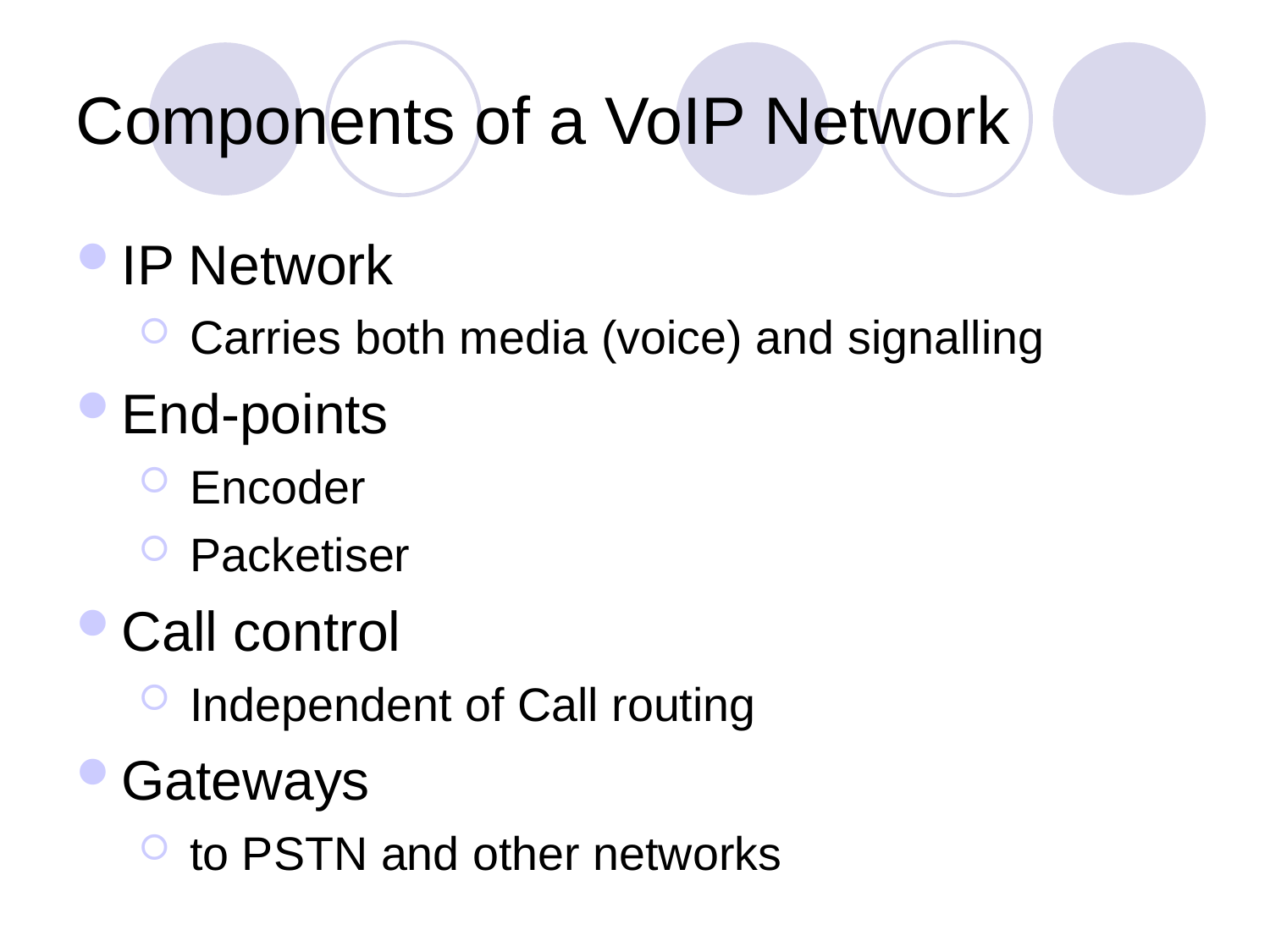

Components of a VoIP Network
IP Network
 Carries both media (voice) and signalling
End-points
 Encoder
 Packetiser
Call control
 Independent of Call routing
Gateways
 to PSTN and other networks